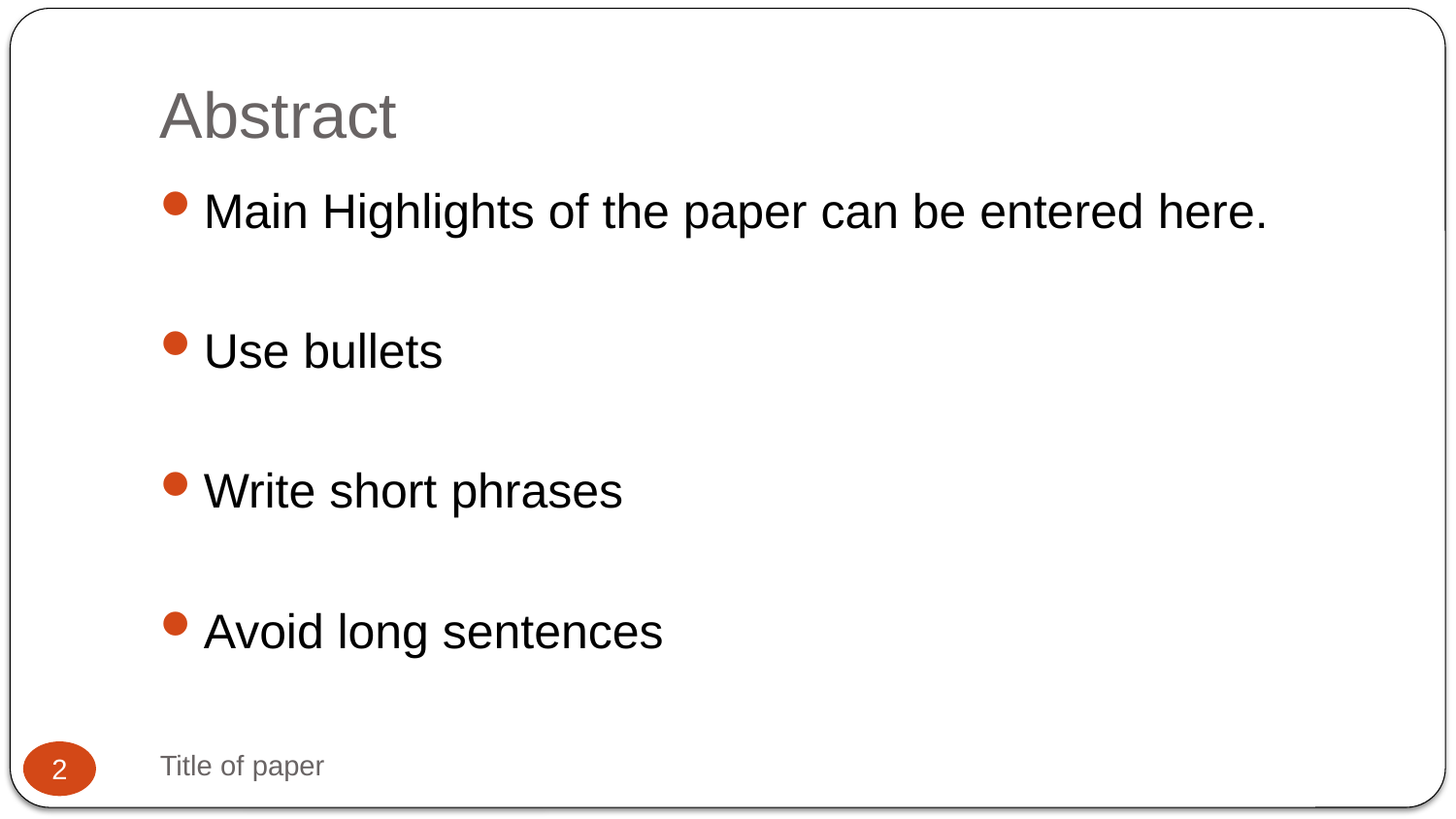

# Abstract
Main Highlights of the paper can be entered here.

Use bullets

Write short phrases

Avoid long sentences

Title of paper
2